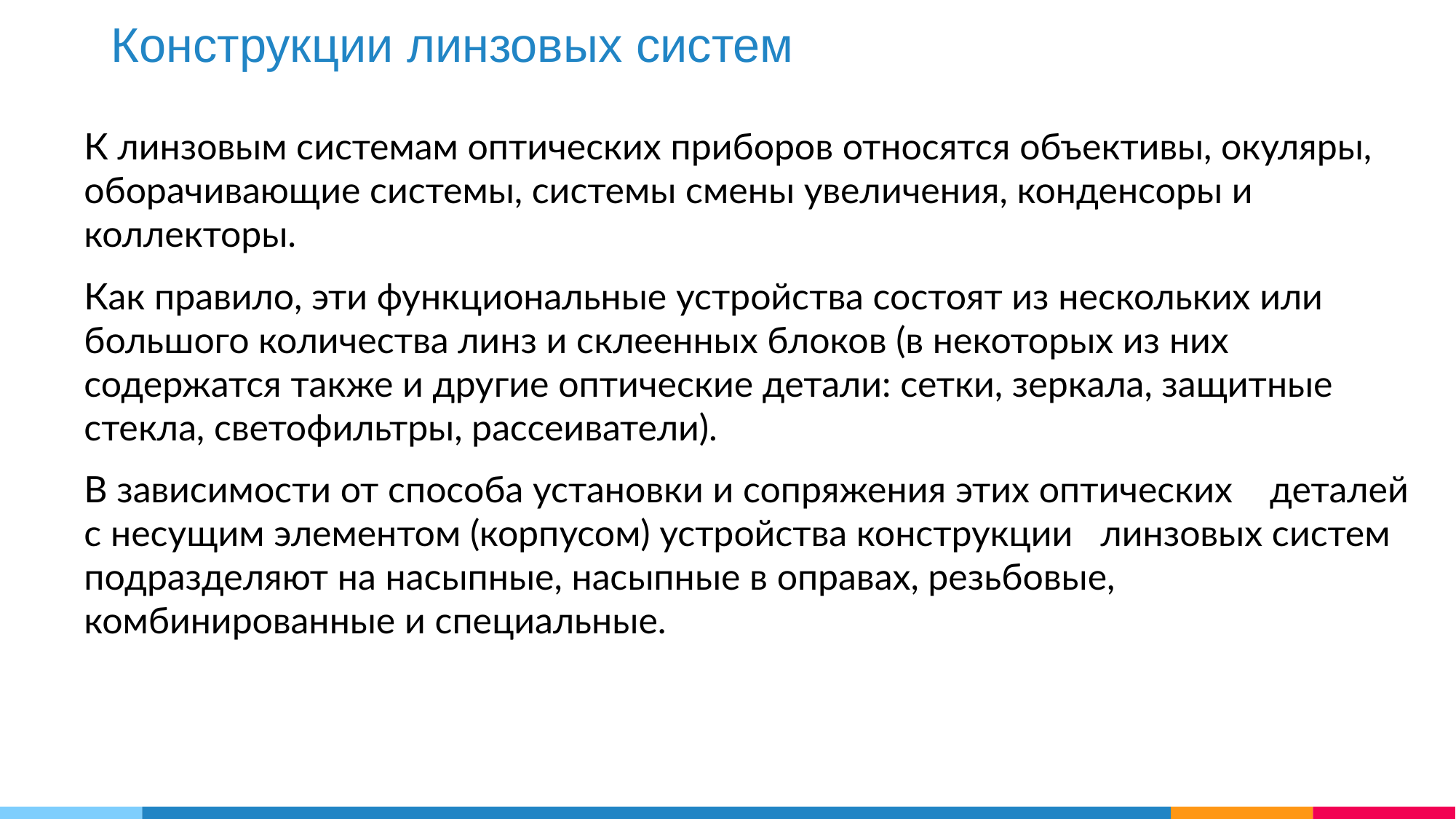

Конструкции линзовых систем

К линзовым системам оптических приборов относятся объективы, окуляры, оборачивающие системы, системы смены увеличения, конденсоры и коллекторы.
Как правило, эти функциональные устройства состоят из нескольких или большого количества линз и склеенных блоков (в некоторых из них содержатся также и другие оптические детали: сетки, зеркала, защитные стекла, светофильтры, рассеиватели).
В зависимости от способа установки и сопряжения этих оптических    деталей с несущим элементом (корпусом) устройства конструкции   линзовых систем подразделяют на насыпные, насыпные в оправах, резьбовые, комбинированные и специальные.